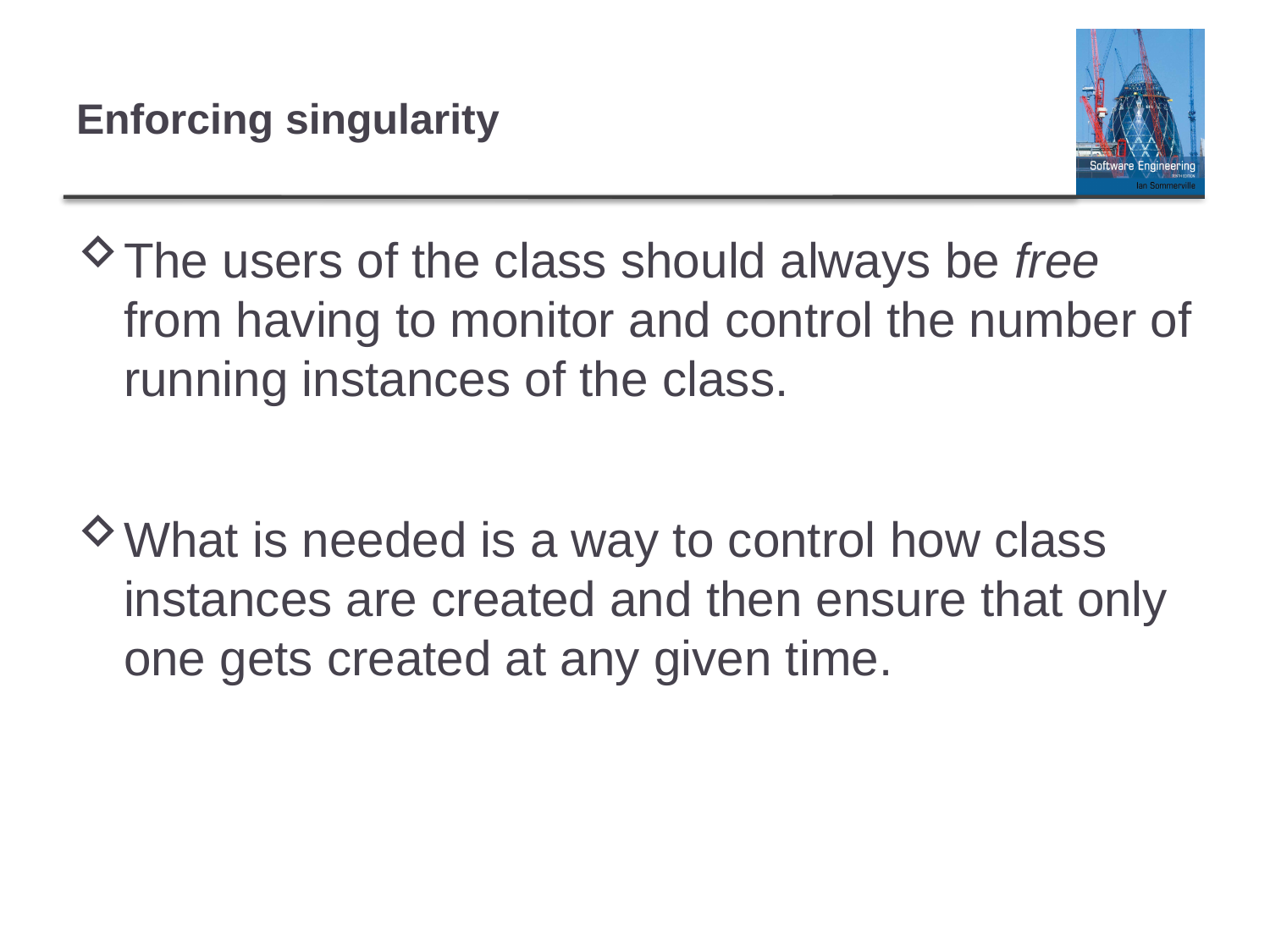

# Enforcing singularity
The users of the class should always be free from having to monitor and control the number of running instances of the class.

What is needed is a way to control how class instances are created and then ensure that only one gets created at any given time.